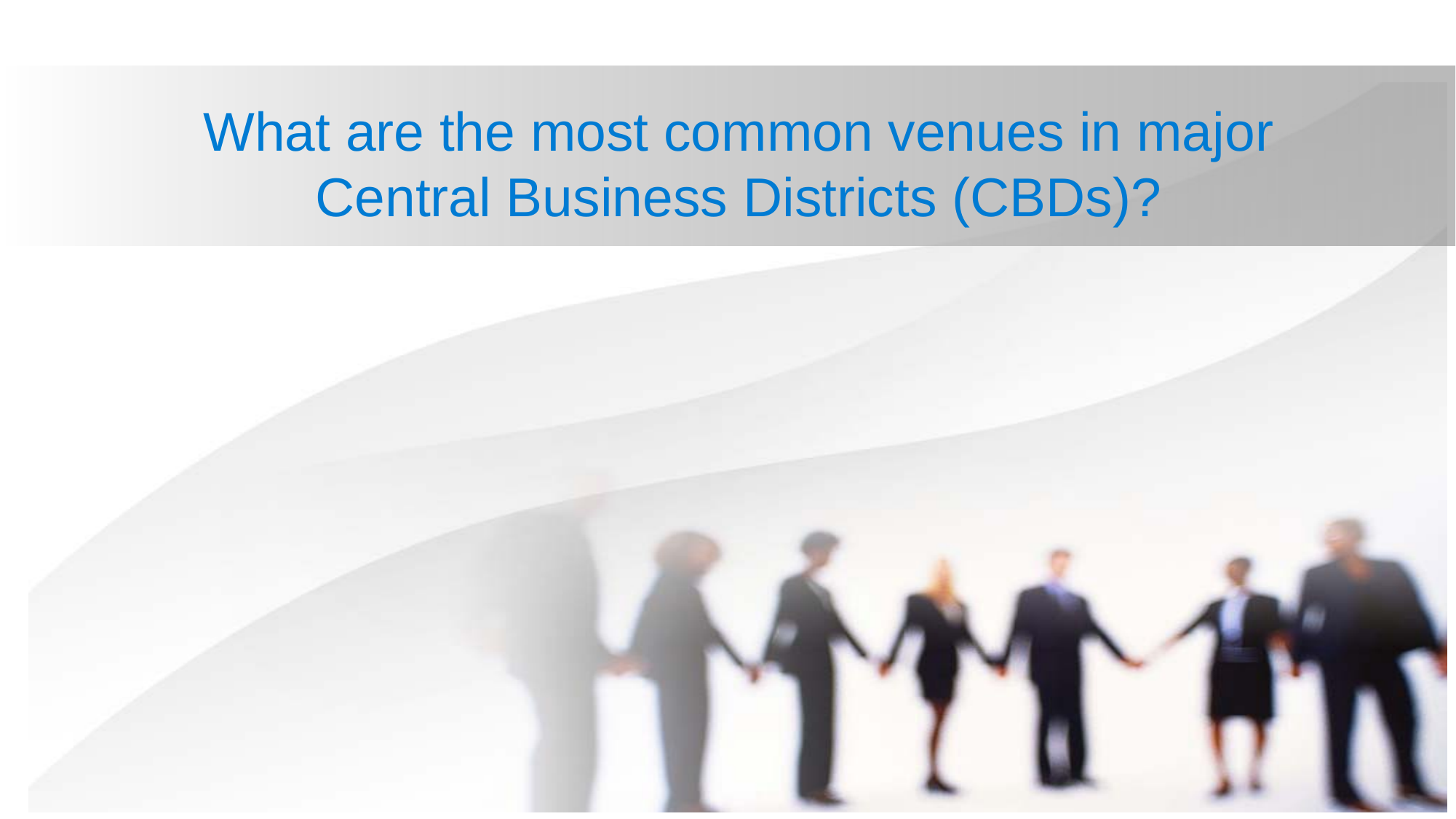

# What are the most common venues in major Central Business Districts (CBDs)?